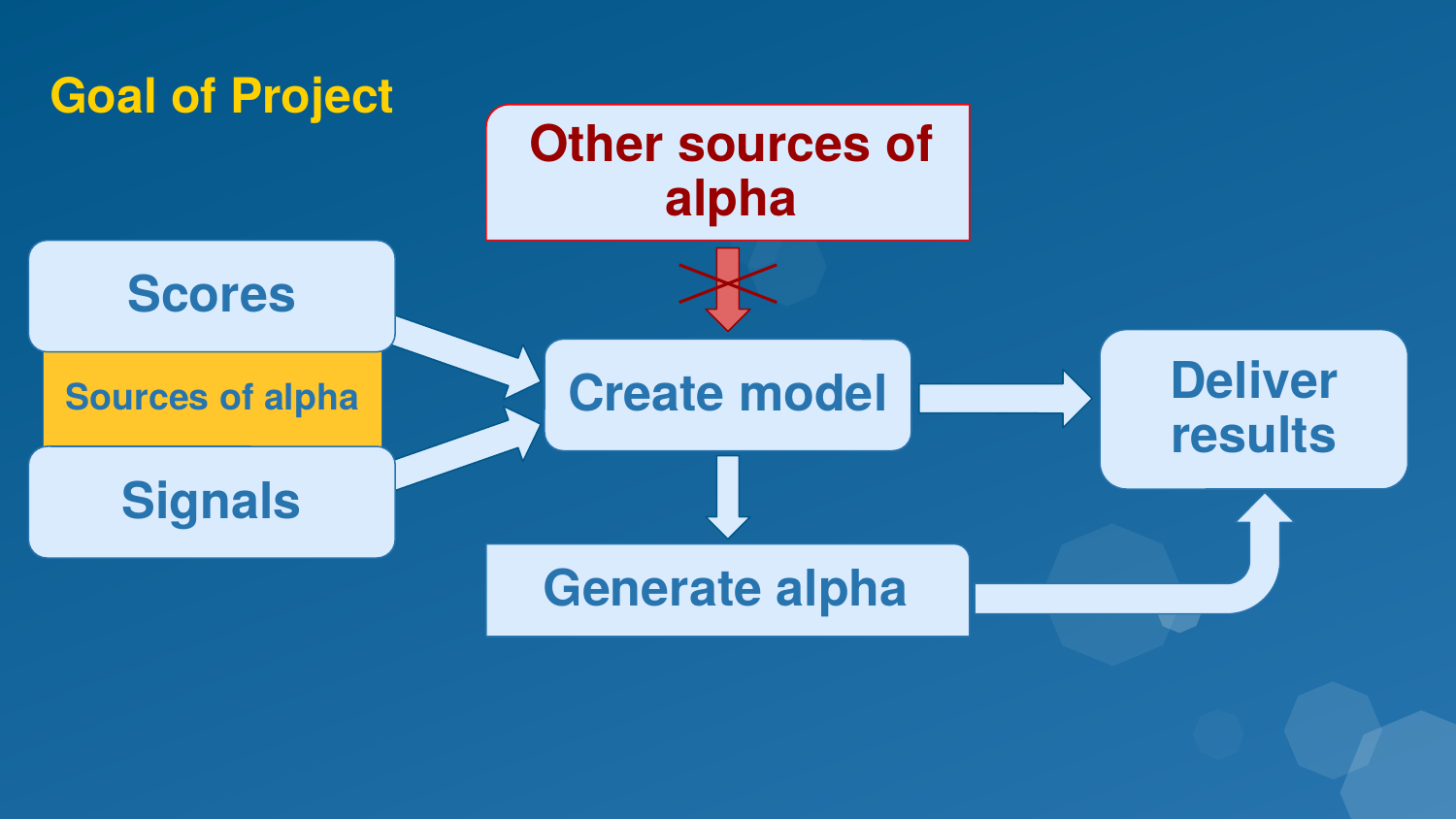

# Goal of Project
Other sources of alpha
Scores
Sources of alpha

Deliver results
Create model

Signals

Generate alpha